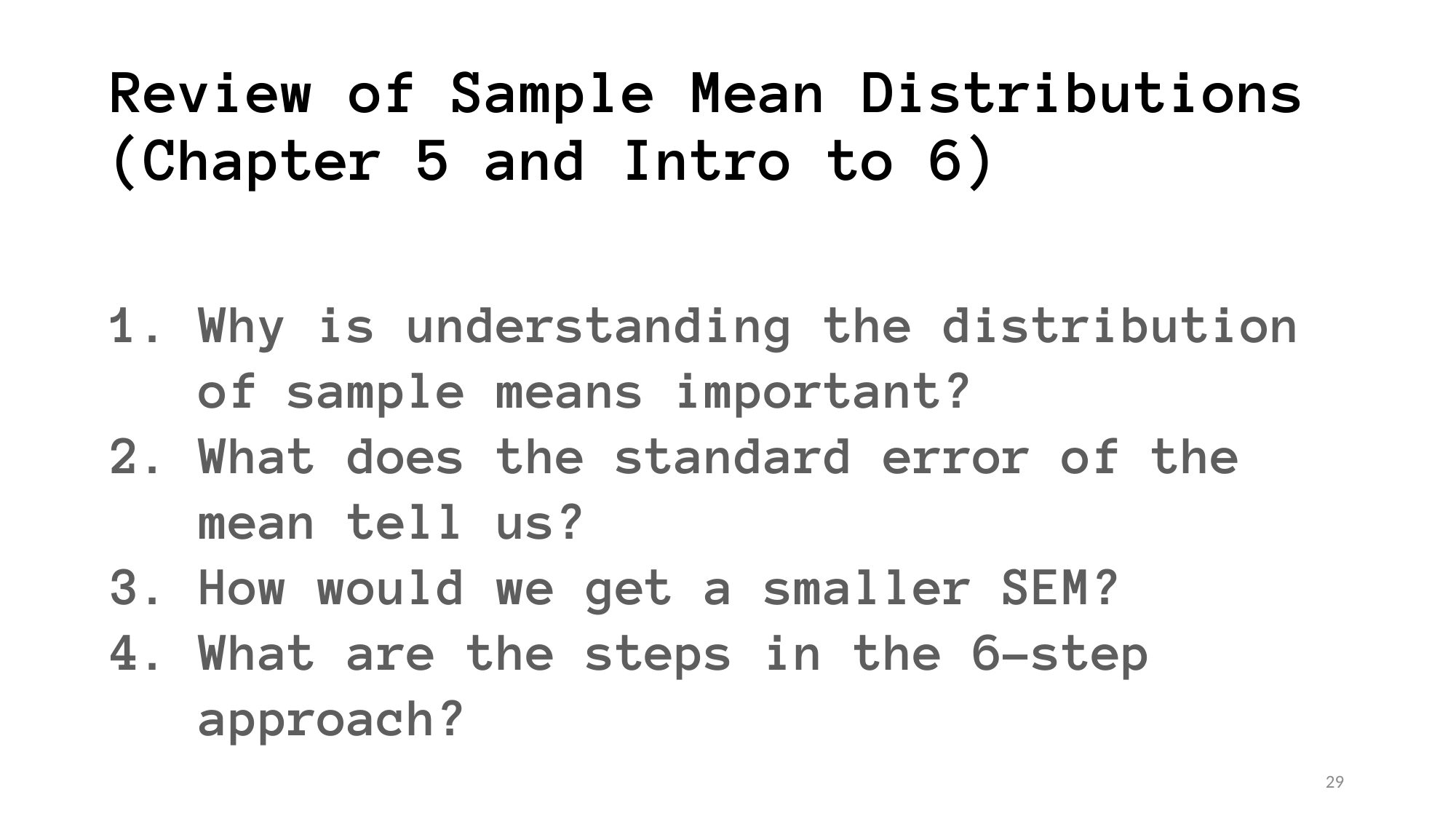

# Review of Sample Mean Distributions (Chapter 5 and Intro to 6)
Why is understanding the distribution of sample means important?
What does the standard error of the mean tell us?
How would we get a smaller SEM?
What are the steps in the 6-step approach?
29